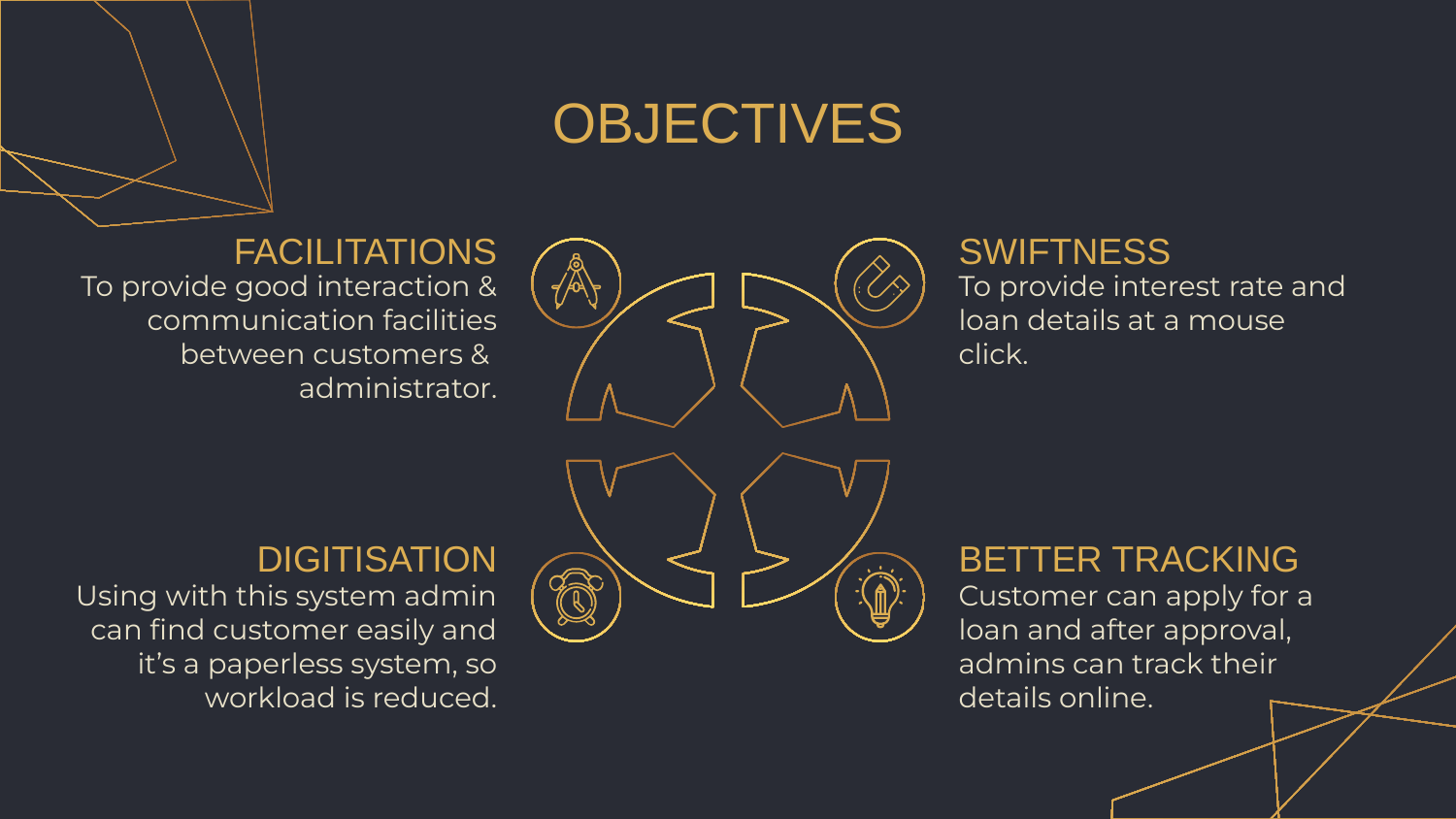

# OBJECTIVES
FACILITATIONS
SWIFTNESS

To provide good interaction & communication facilities between customers &
administrator.
To provide interest rate and loan details at a mouse click.

DIGITISATION
BETTER TRACKING
Using with this system admin can find customer easily and it’s a paperless system, so workload is reduced.
Customer can apply for a loan and after approval, admins can track their details online.